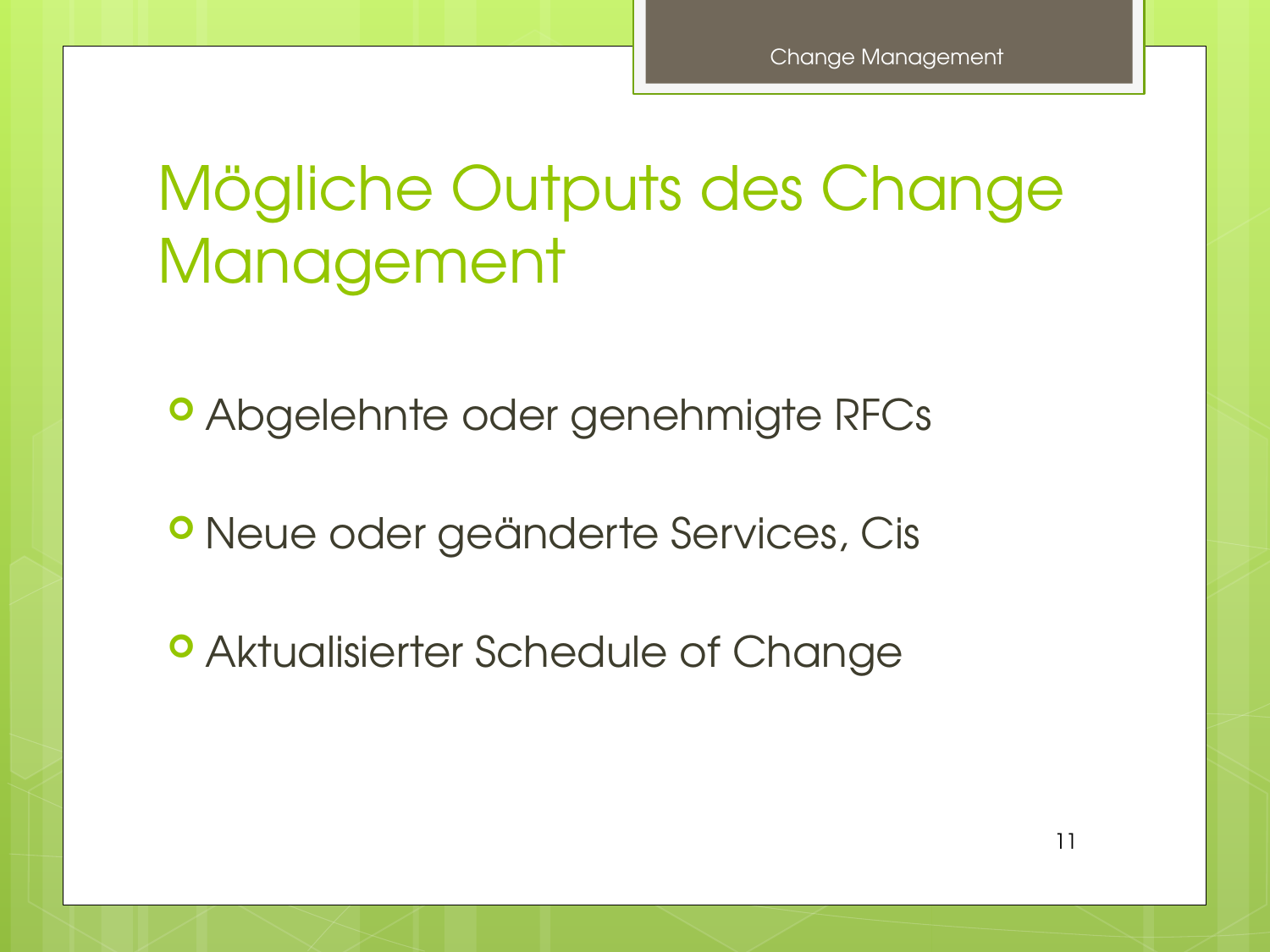

Change Management
# Mögliche Outputs des Change Management

Abgelehnte oder genehmigte RFCs

Neue oder geänderte Services, Cis

Aktualisierter Schedule of Change
11